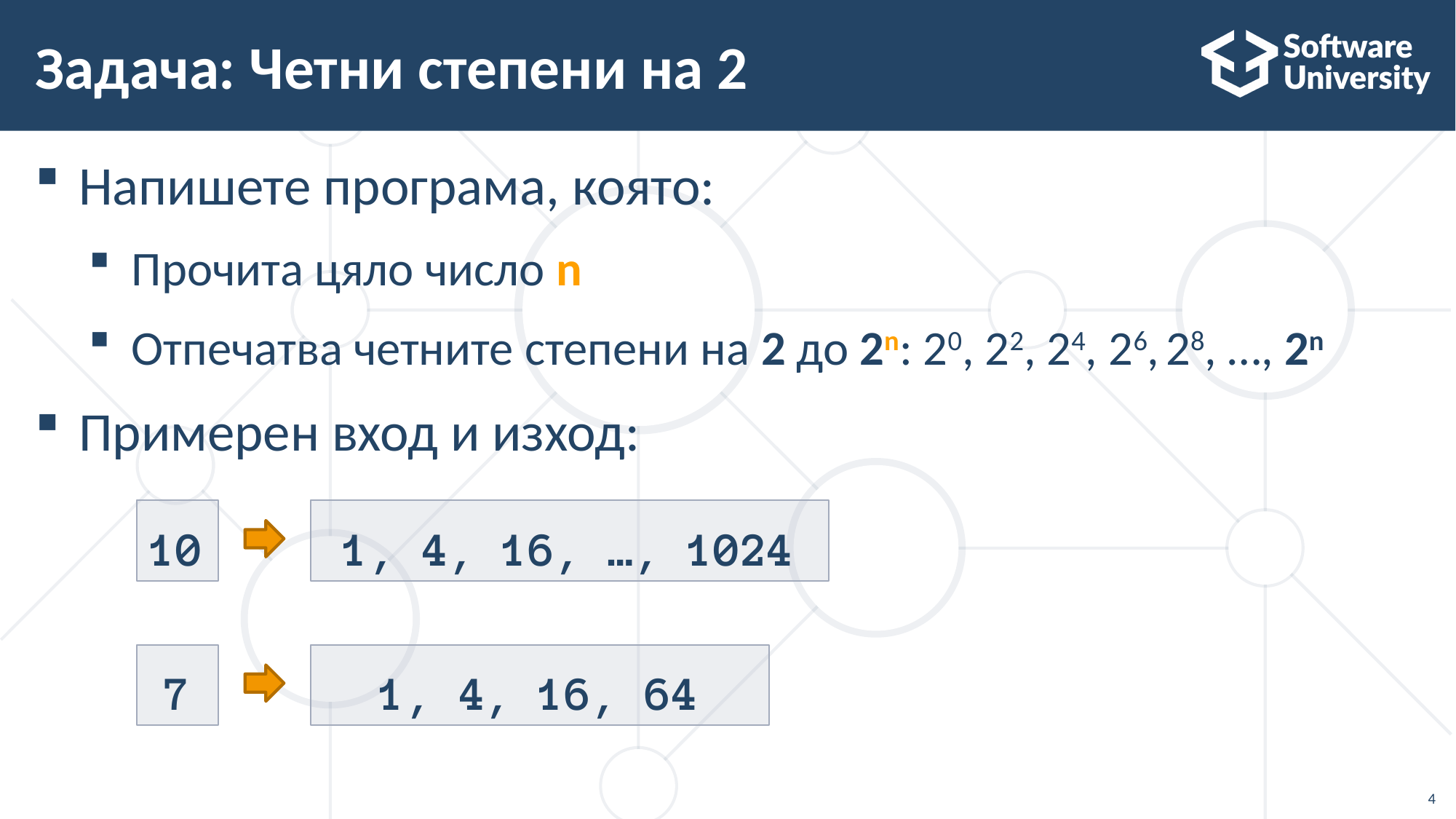

# Задача: Четни степени на 2
Напишете програма, която:
Прочита цяло число n
Отпечатва четните степени на 2 до 2n: 20, 22, 24, 26, 28, …, 2n
Примерен вход и изход:
1, 4, 16, …, 1024
10

1, 4, 16, 64
7

4